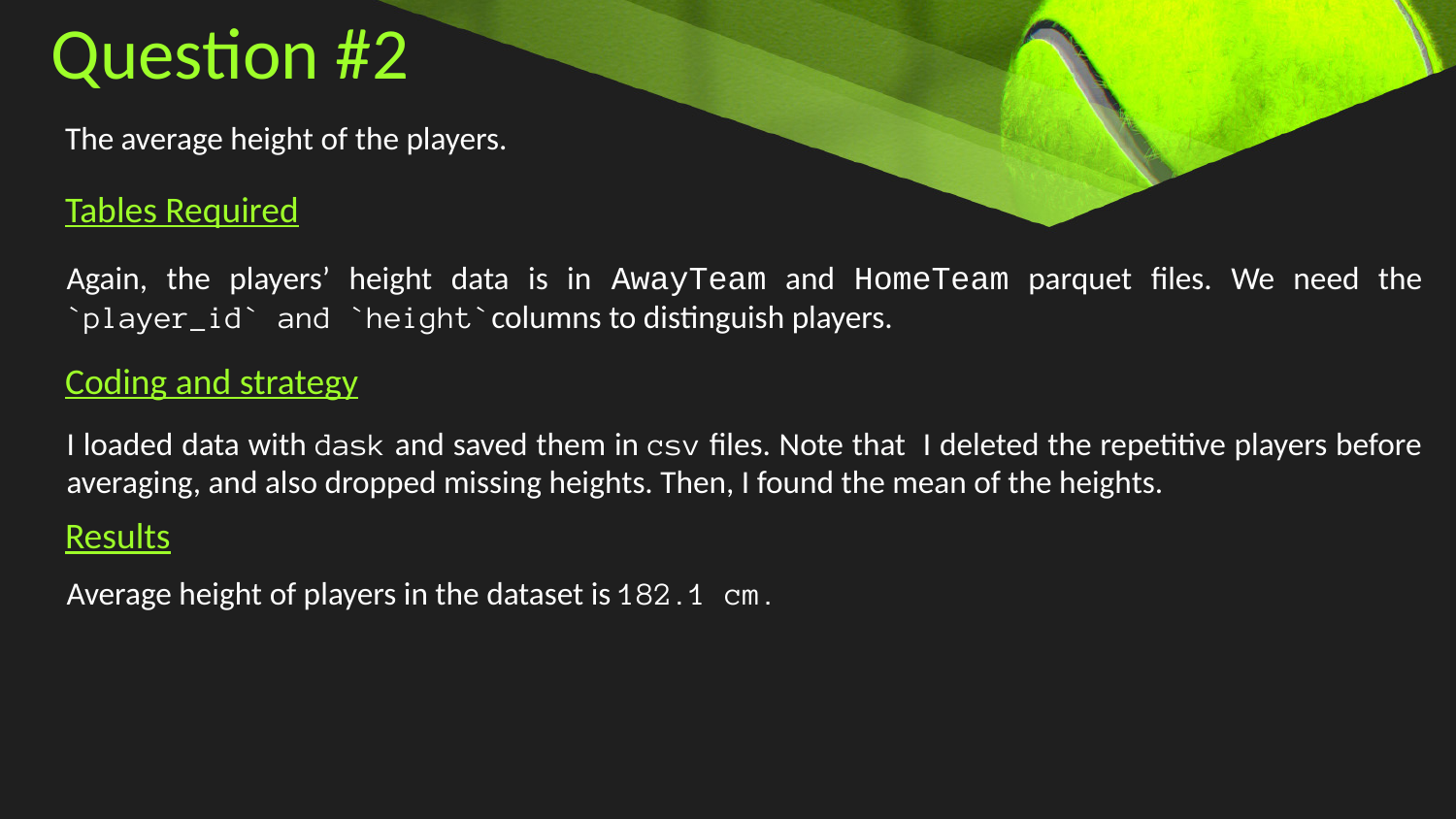

Question #2
The average height of the players.
Tables Required
Again, the players’ height data is in AwayTeam and HomeTeam parquet files. We need the `player_id` and `height`columns to distinguish players.
Coding and strategy
I loaded data with dask and saved them in csv files. Note that  I deleted the repetitive players before averaging, and also dropped missing heights. Then, I found the mean of the heights.
Results
Average height of players in the dataset is 182.1 cm.